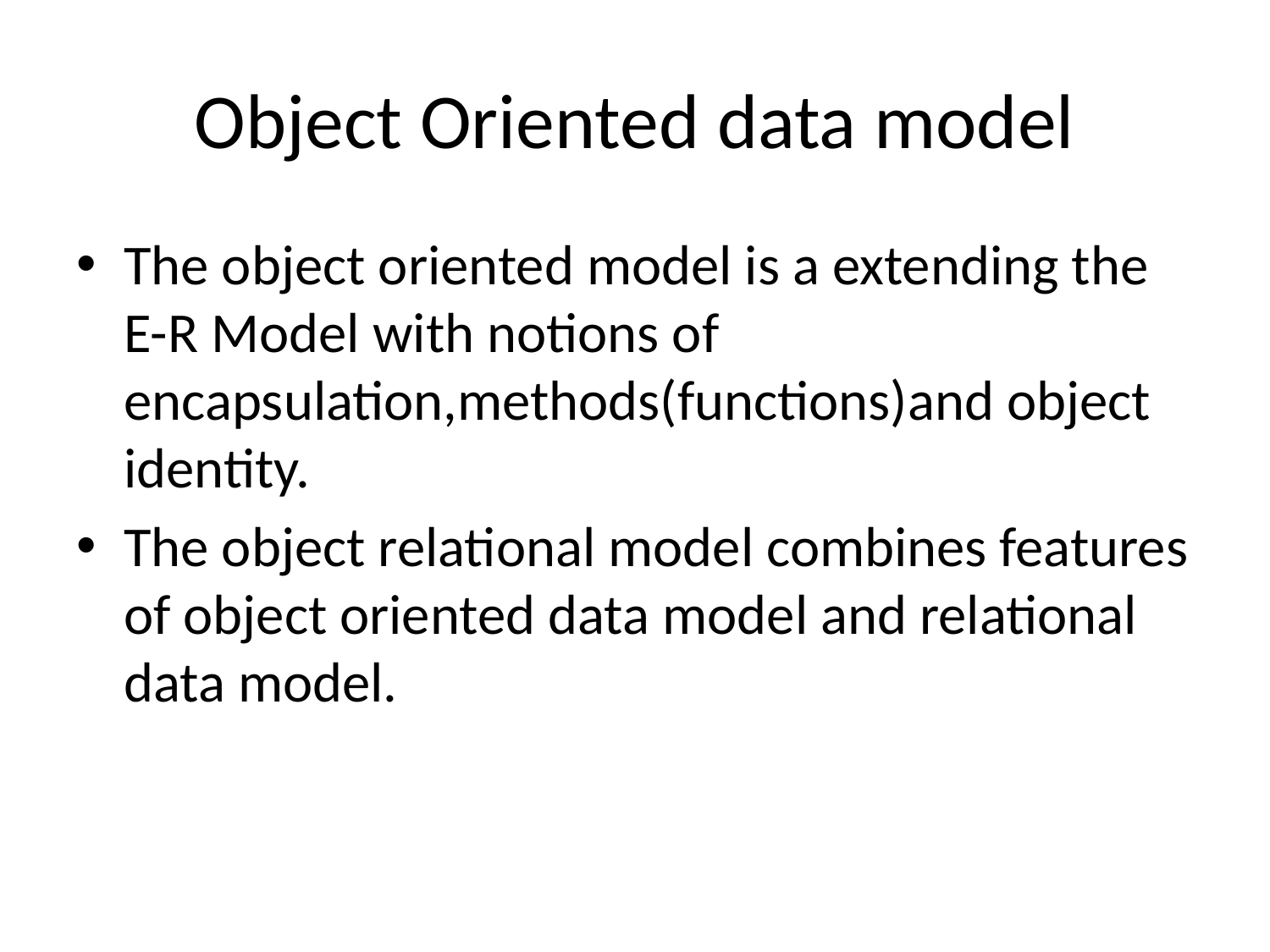

# Object Oriented data model
The object oriented model is a extending the E-R Model with notions of encapsulation,methods(functions)and object identity.
The object relational model combines features of object oriented data model and relational data model.